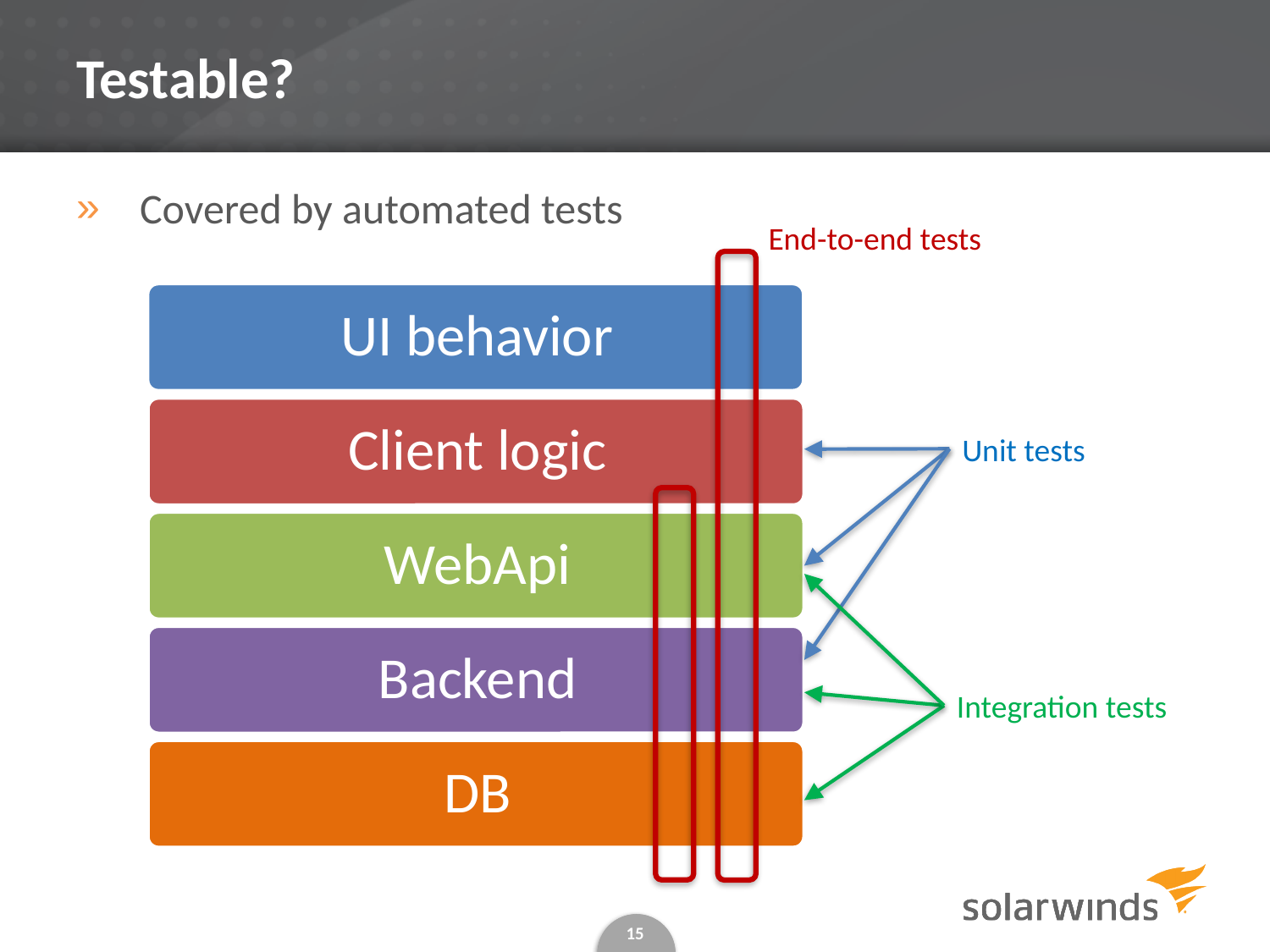

# Testable?
Covered by automated tests

End-to-end tests

UI behavior
Client logic
WebApi
Backend
DB
Unit tests

Integration tests
15